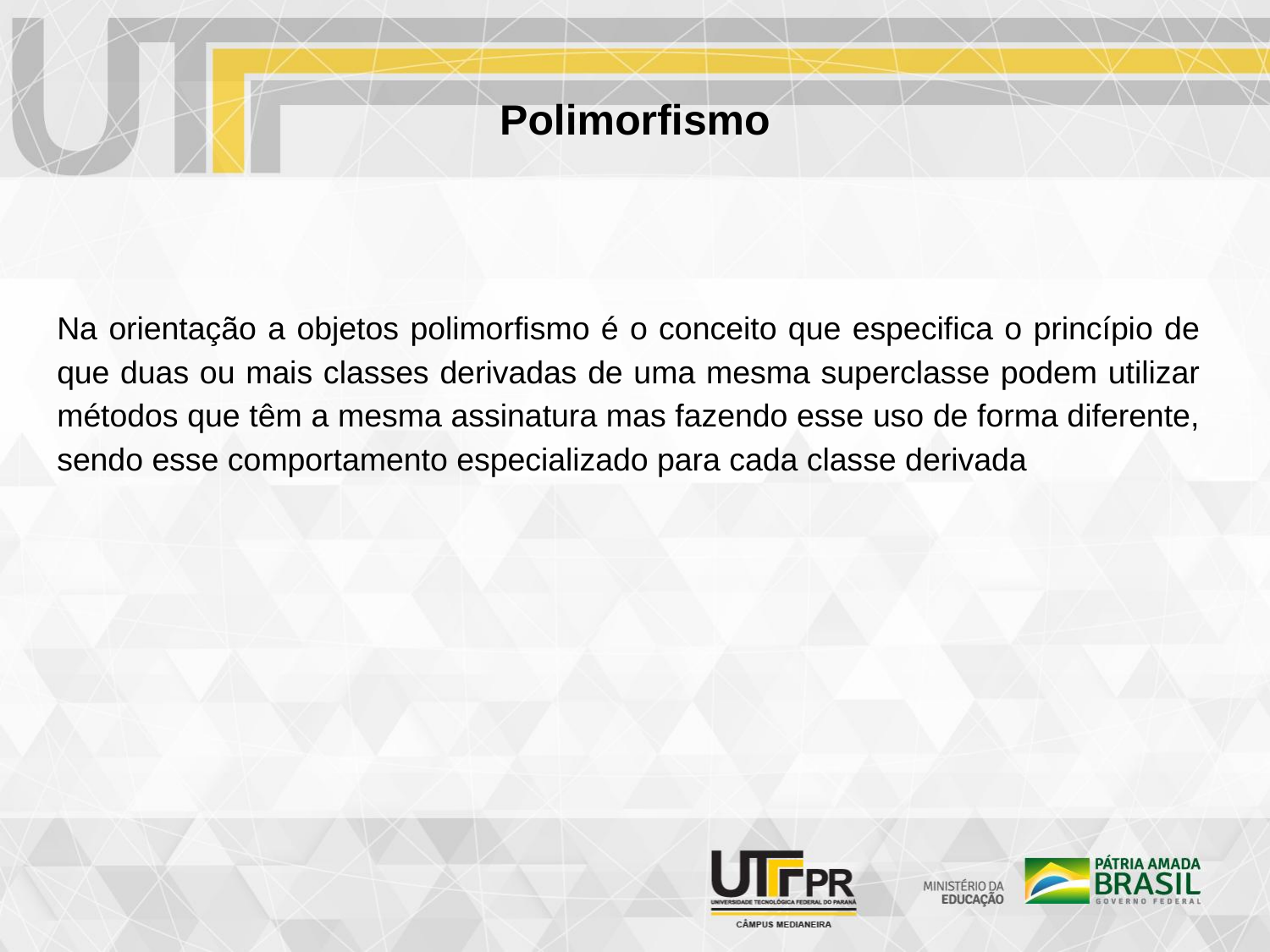

# Polimorfismo
Na orientação a objetos polimorfismo é o conceito que especifica o princípio de que duas ou mais classes derivadas de uma mesma superclasse podem utilizar métodos que têm a mesma assinatura mas fazendo esse uso de forma diferente, sendo esse comportamento especializado para cada classe derivada